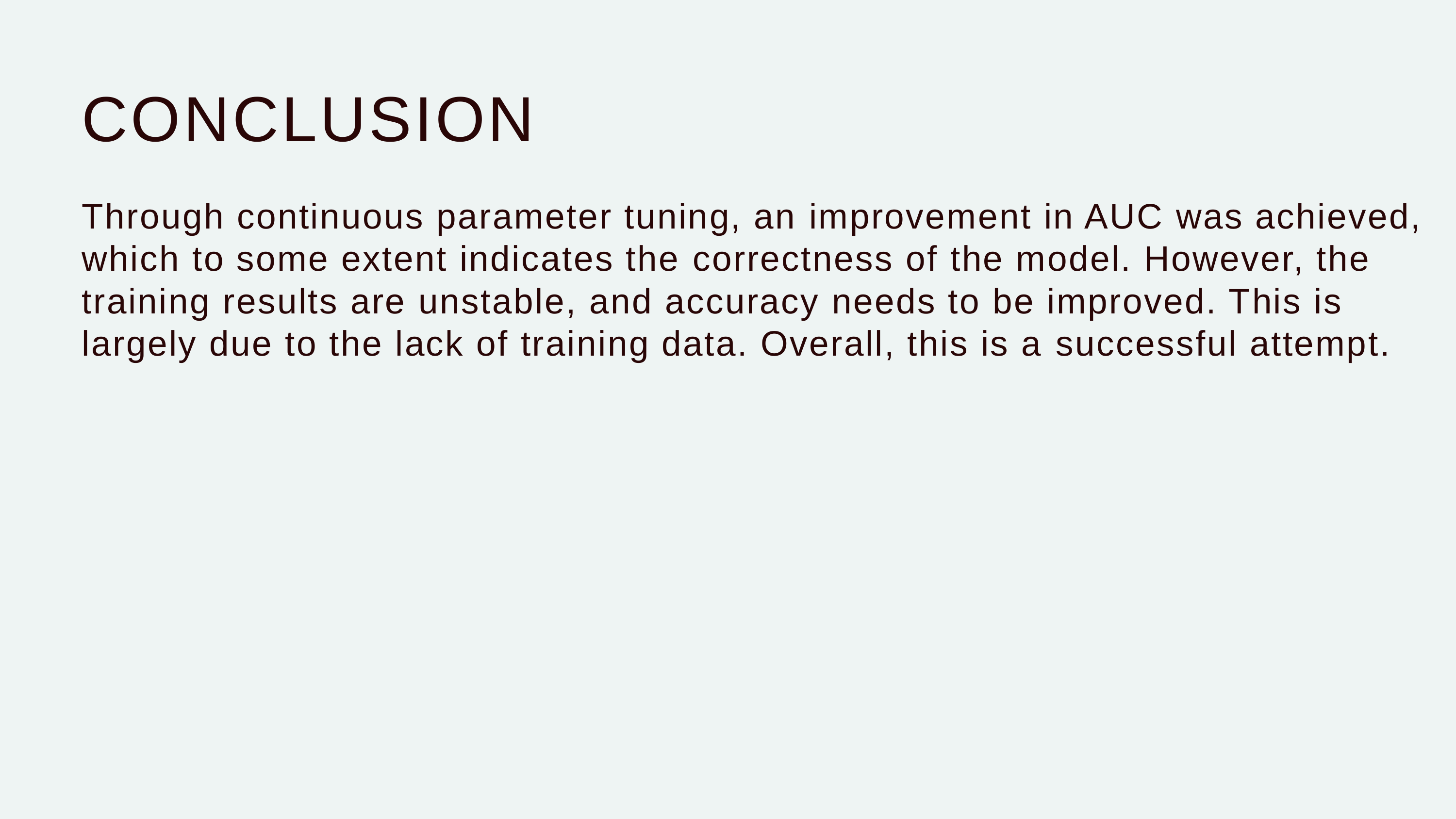

CONCLUSION
Through continuous parameter tuning, an improvement in AUC was achieved, which to some extent indicates the correctness of the model. However, the training results are unstable, and accuracy needs to be improved. This is largely due to the lack of training data. Overall, this is a successful attempt.